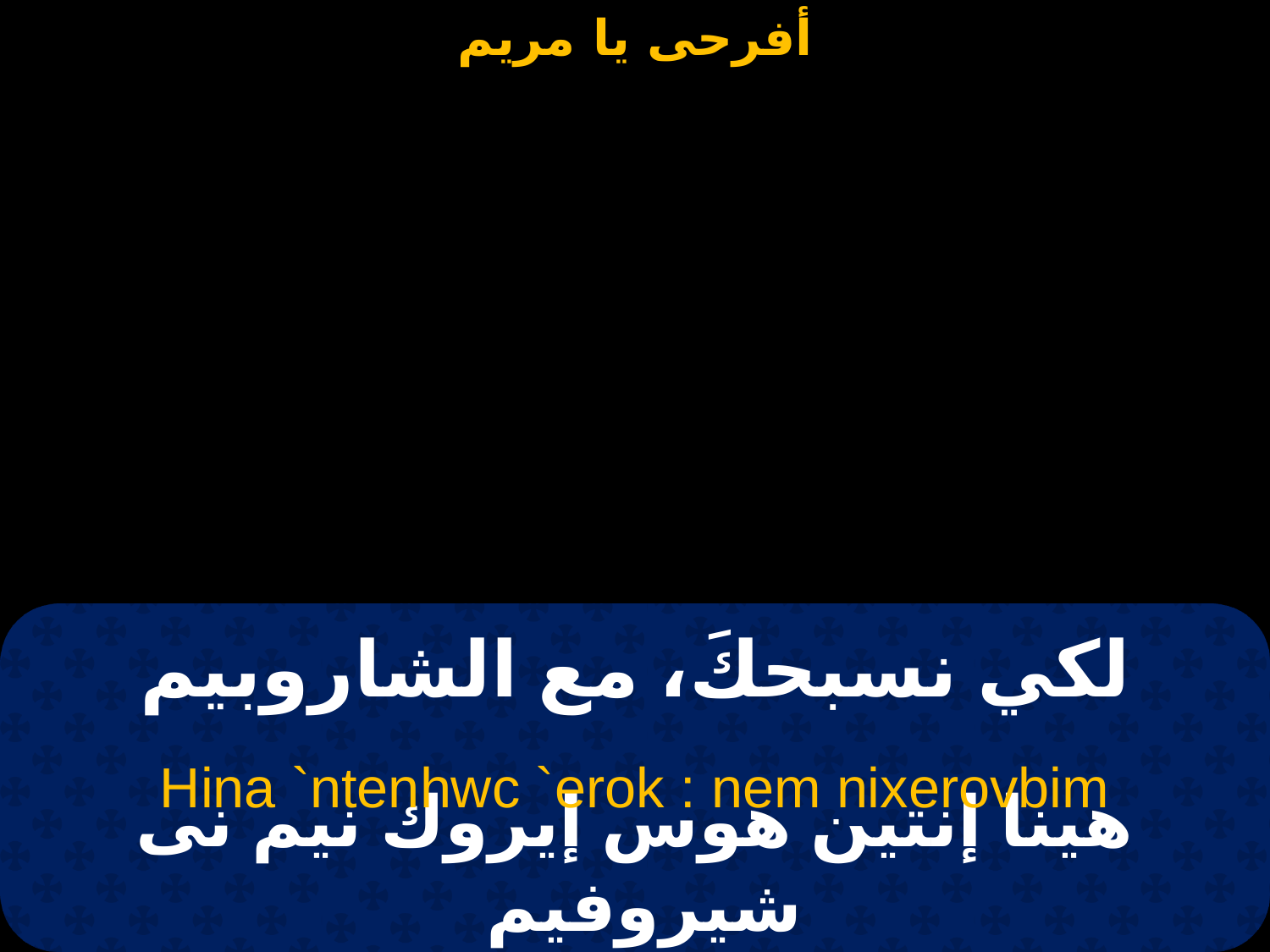

# لكي نسبحكَ، مع الشاروبيم
Hina `ntenhwc `erok : nem nixerovbim
هينا إنتين هوس إيروك نيم نى شيروفيم